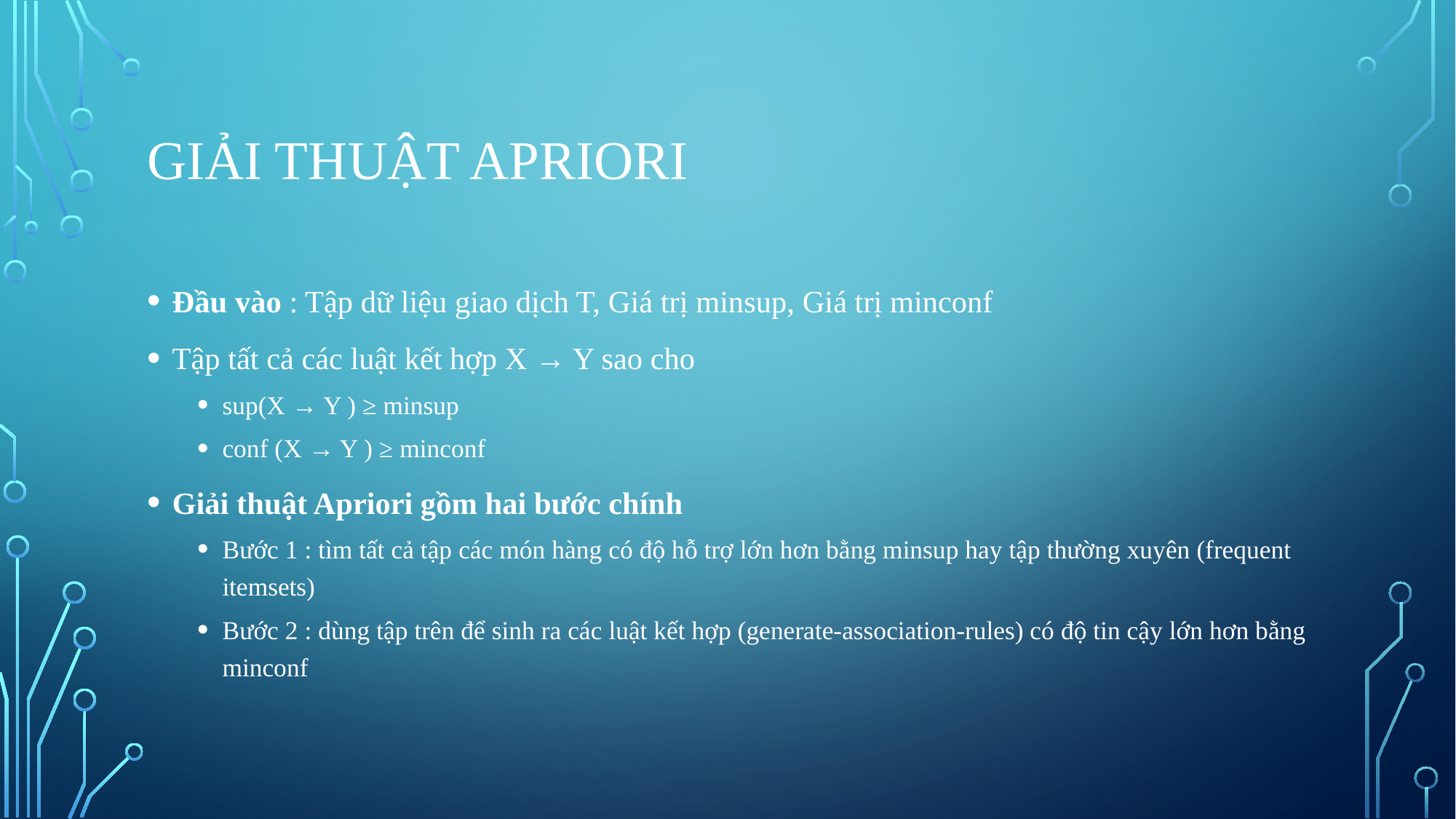

# Giải thuật Apriori
Đầu vào : Tập dữ liệu giao dịch T, Giá trị minsup, Giá trị minconf
Tập tất cả các luật kết hợp X → Y sao cho
sup(X → Y ) ≥ minsup
conf (X → Y ) ≥ minconf
Giải thuật Apriori gồm hai bước chính
Bước 1 : tìm tất cả tập các món hàng có độ hỗ trợ lớn hơn bằng minsup hay tập thường xuyên (frequent itemsets)
Bước 2 : dùng tập trên để sinh ra các luật kết hợp (generate-association-rules) có độ tin cậy lớn hơn bằng minconf